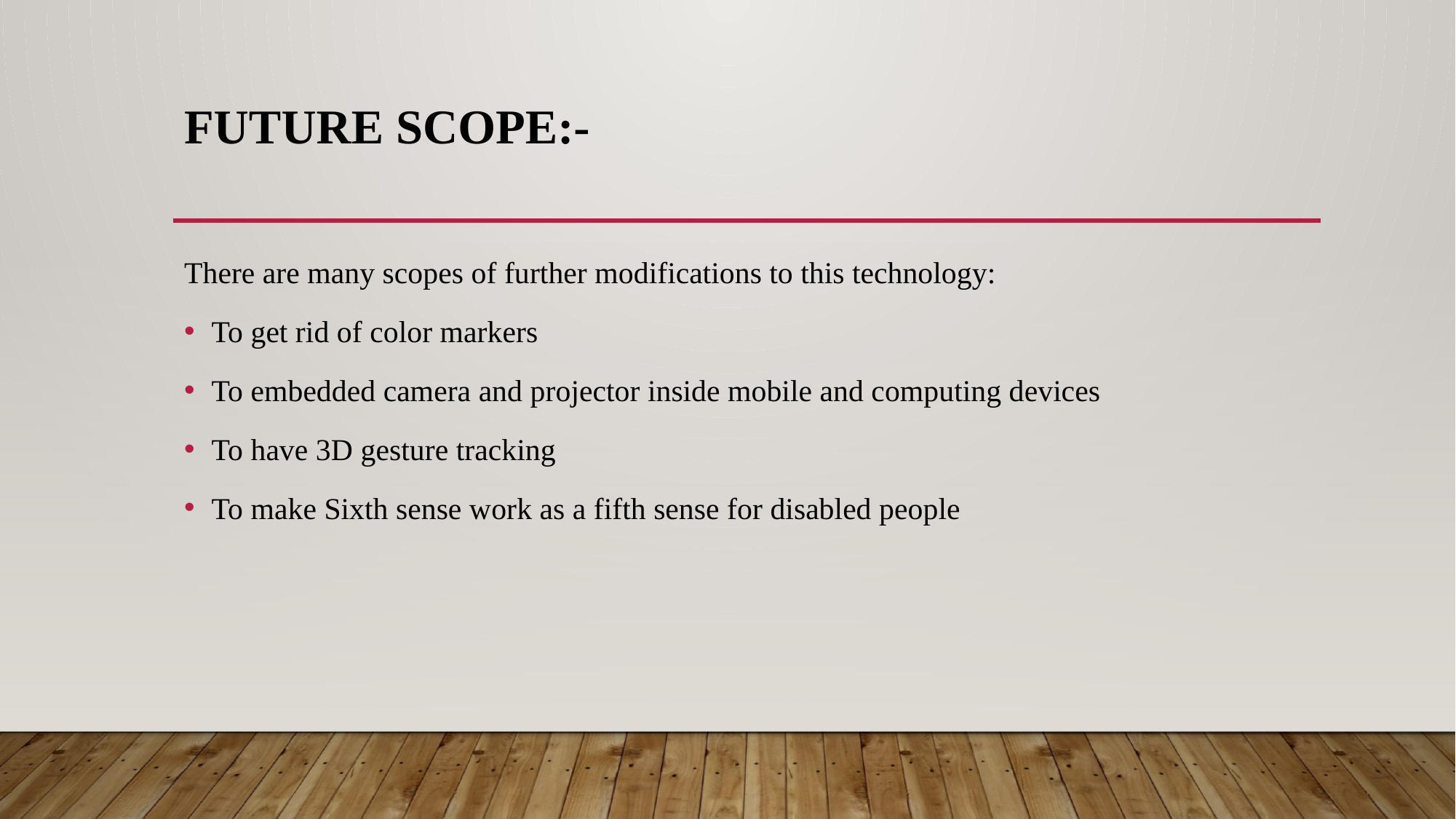

# FUTURE SCOPE:-
There are many scopes of further modifications to this technology:
To get rid of color markers
To embedded camera and projector inside mobile and computing devices
To have 3D gesture tracking
To make Sixth sense work as a fifth sense for disabled people